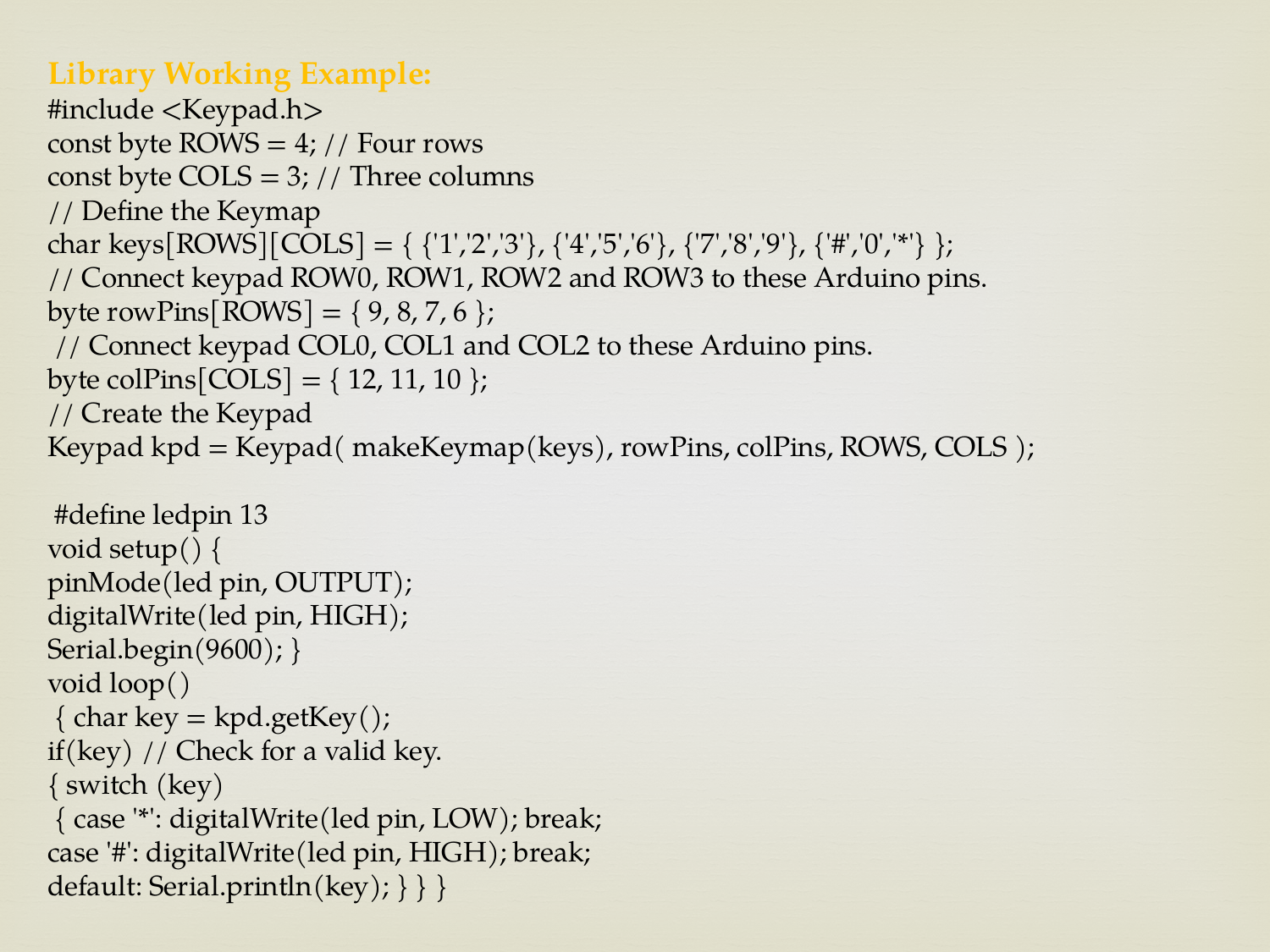

Library Working Example:
#include <Keypad.h>
const byte ROWS = 4; // Four rows
const byte COLS = 3; // Three columns
// Define the Keymap
char keys[ROWS][COLS] = { {'1','2','3'}, {'4','5','6'}, {'7','8','9'}, {'#','0','*'} };
// Connect keypad ROW0, ROW1, ROW2 and ROW3 to these Arduino pins.
byte rowPins[ROWS] = { 9, 8, 7, 6 };
 // Connect keypad COL0, COL1 and COL2 to these Arduino pins.
byte colPins[COLS] = { 12, 11, 10 };
// Create the Keypad
Keypad kpd = Keypad( makeKeymap(keys), rowPins, colPins, ROWS, COLS );

 #define ledpin 13
void setup() {
pinMode(led pin, OUTPUT);
digitalWrite(led pin, HIGH);
Serial.begin(9600); }
void loop()
 { char key = kpd.getKey();
if(key) // Check for a valid key.
{ switch (key)
 { case '*': digitalWrite(led pin, LOW); break;
case '#': digitalWrite(led pin, HIGH); break;
default: Serial.println(key); } } }